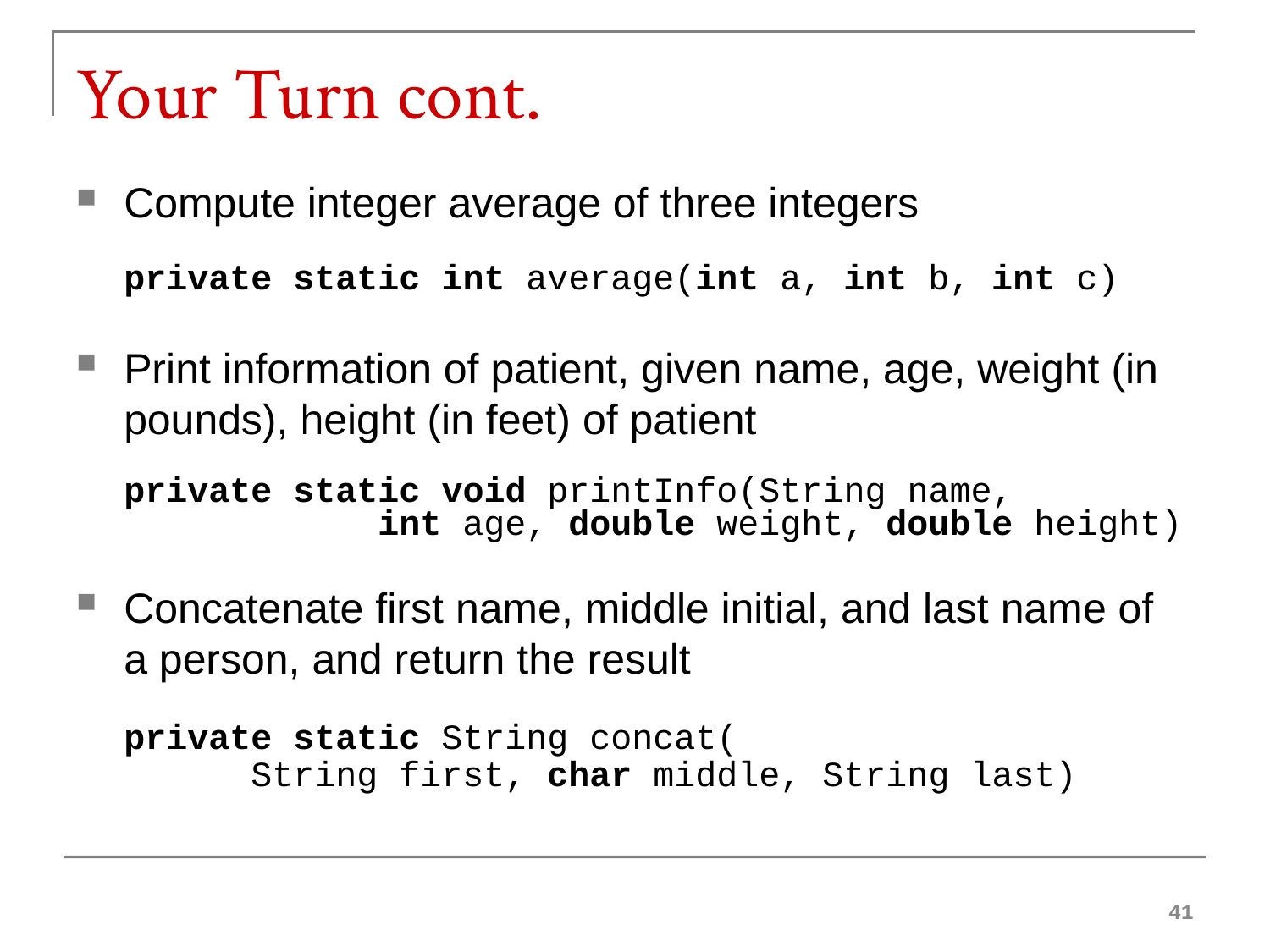

# Your Turn cont.
Compute integer average of three integers

	private static int average(int a, int b, int c)

Print information of patient, given name, age, weight (in pounds), height (in feet) of patient

	private static void printInfo(String name,
			int age, double weight, double height)

Concatenate first name, middle initial, and last name of a person, and return the result

	private static String concat(
		String first, char middle, String last)
41